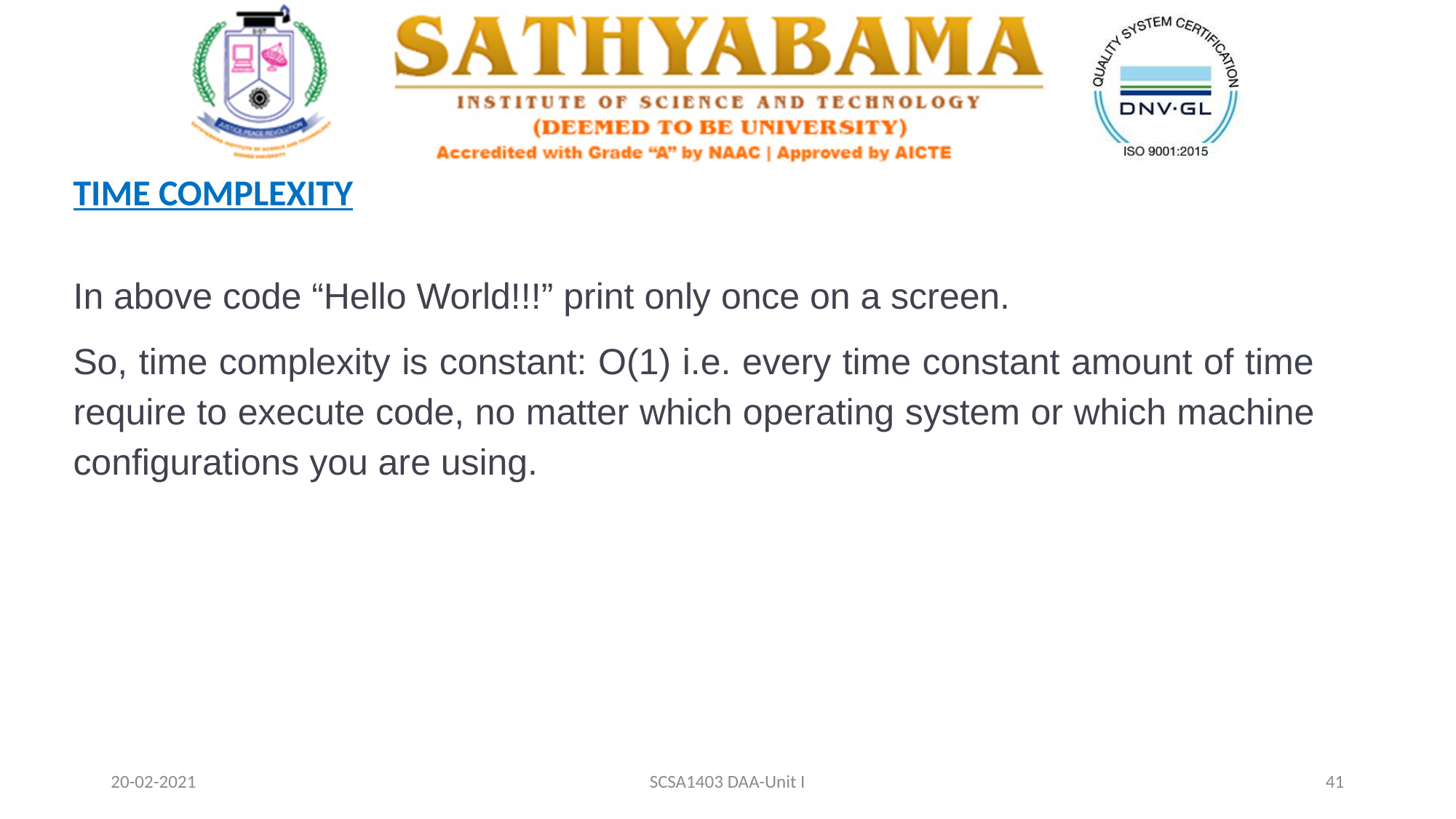

TIME COMPLEXITY

In above code “Hello World!!!” print only once on a screen.
So, time complexity is constant: O(1) i.e. every time constant amount of time require to execute code, no matter which operating system or which machine configurations you are using.
20-02-2021
SCSA1403 DAA-Unit I
41